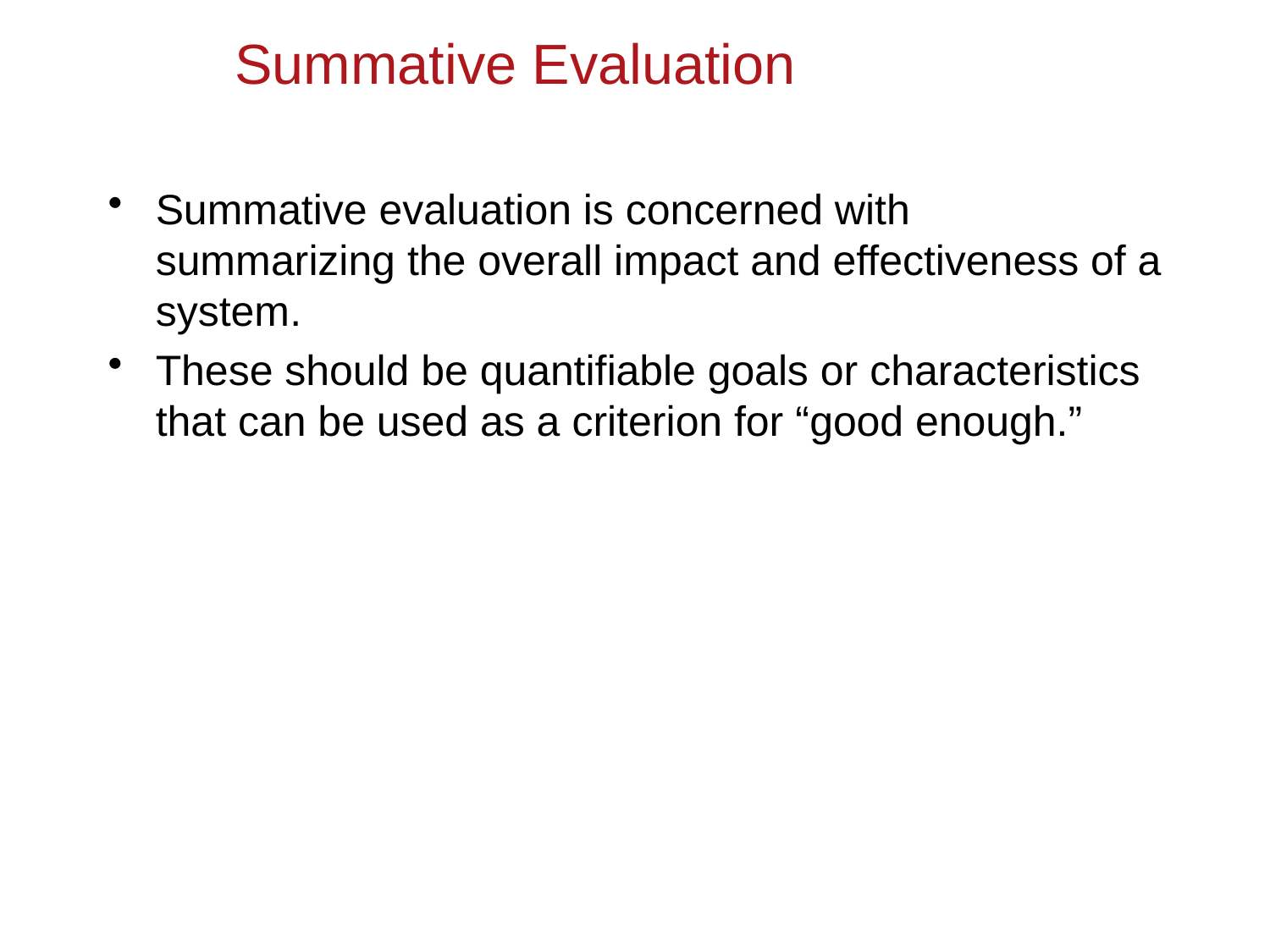

# Summative Evaluation
Summative evaluation is concerned with summarizing the overall impact and effectiveness of a system.
These should be quantifiable goals or characteristics that can be used as a criterion for “good enough.”